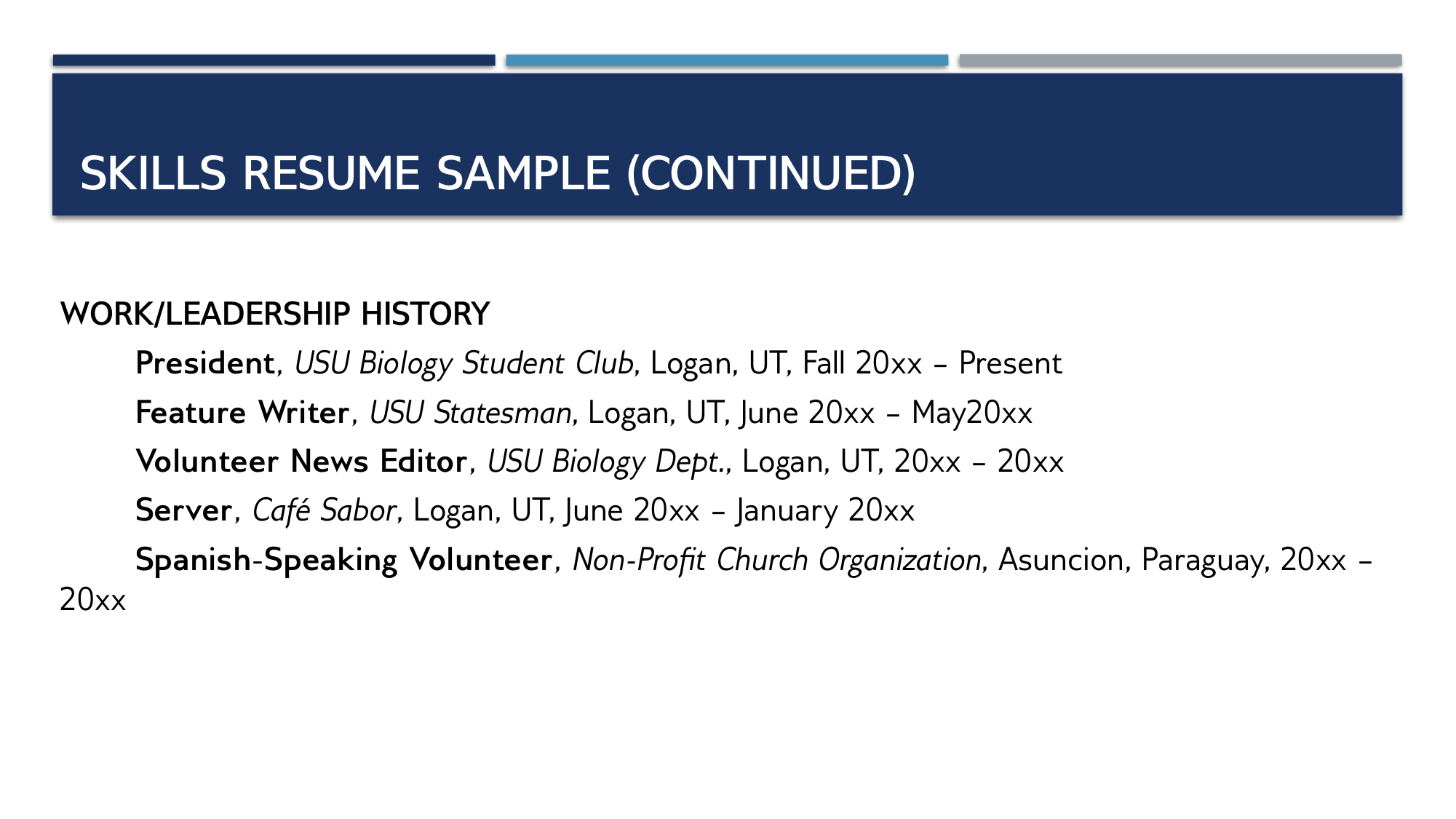

# Skills resume sample (continued)
WORK/LEADERSHIP HISTORY
       President, USU Biology Student Club, Logan, UT, Fall 20xx – Present
       Feature Writer, USU Statesman, Logan, UT, June 20xx – May20xx
       Volunteer News Editor, USU Biology Dept., Logan, UT, 20xx – 20xx
       Server, Café Sabor, Logan, UT, June 20xx – January 20xx
       Spanish-Speaking Volunteer, Non-Profit Church Organization, Asuncion, Paraguay, 20xx – 20xx